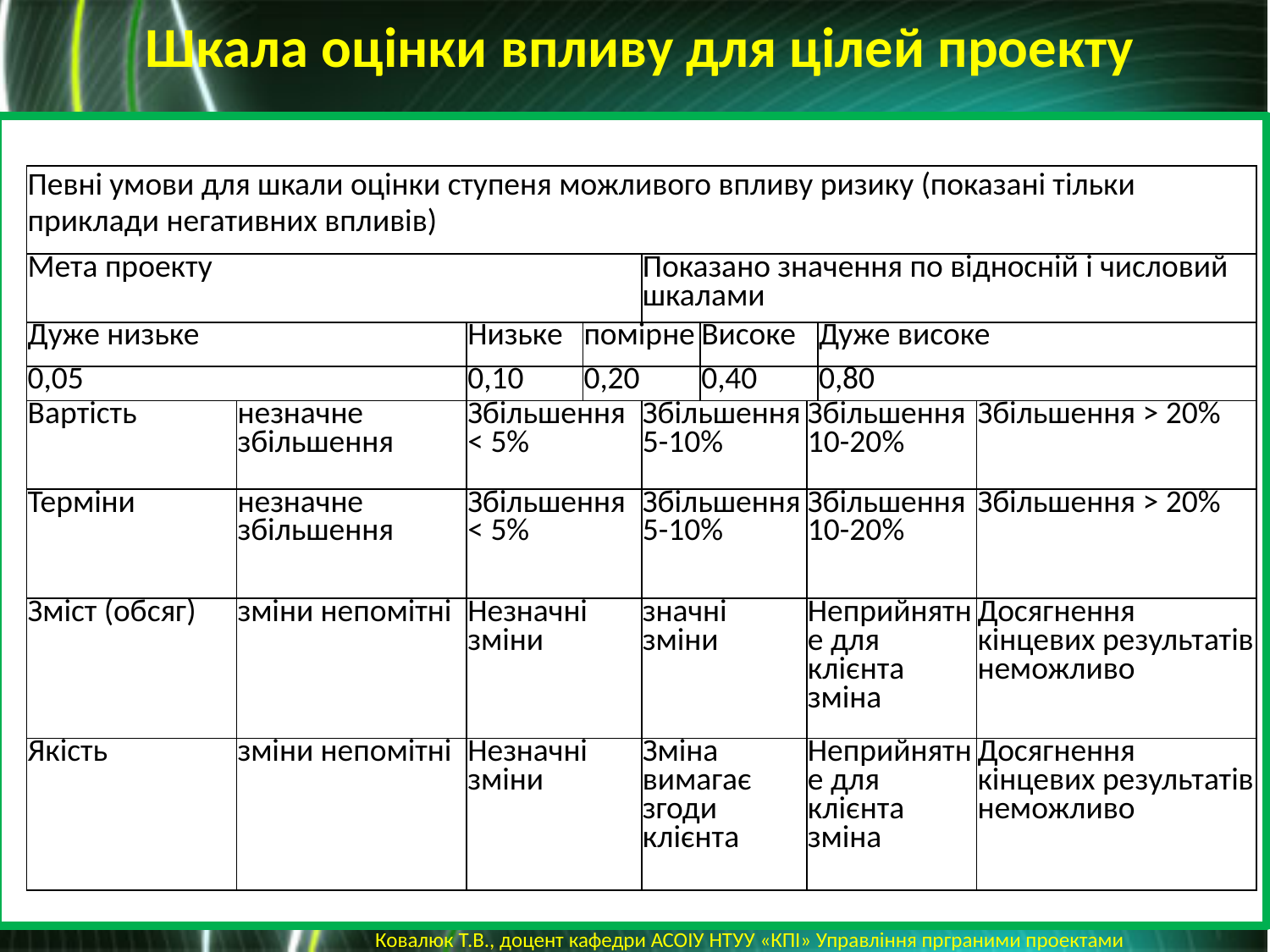

Шкала оцінки впливу для цілей проекту
| Певні умови для шкали оцінки ступеня можливого впливу ризику (показані тільки приклади негативних впливів) |  |  |  |  |  |  |  |  |
| --- | --- | --- | --- | --- | --- | --- | --- | --- |
| Мета проекту |  |  |  | Показано значення по відносній і числовий шкалами |  |  |  |  |
| Дуже низьке |  | Низьке | помірне |  | Високе |  | Дуже високе |  |
| 0,05 |  | 0,10 | 0,20 |  | 0,40 |  | 0,80 |  |
| Вартість | незначне збільшення | Збільшення < 5% |  | Збільшення 5-10% |  | Збільшення 10-20% |  | Збільшення > 20% |
| Терміни | незначне збільшення | Збільшення < 5% |  | Збільшення 5-10% |  | Збільшення 10-20% |  | Збільшення > 20% |
| Зміст (обсяг) | зміни непомітні | Незначні зміни |  | значні зміни |  | Неприйнятне для клієнта зміна |  | Досягнення кінцевих результатів неможливо |
| Якість | зміни непомітні | Незначні зміни |  | Зміна вимагає згоди клієнта |  | Неприйнятне для клієнта зміна |  | Досягнення кінцевих результатів неможливо |